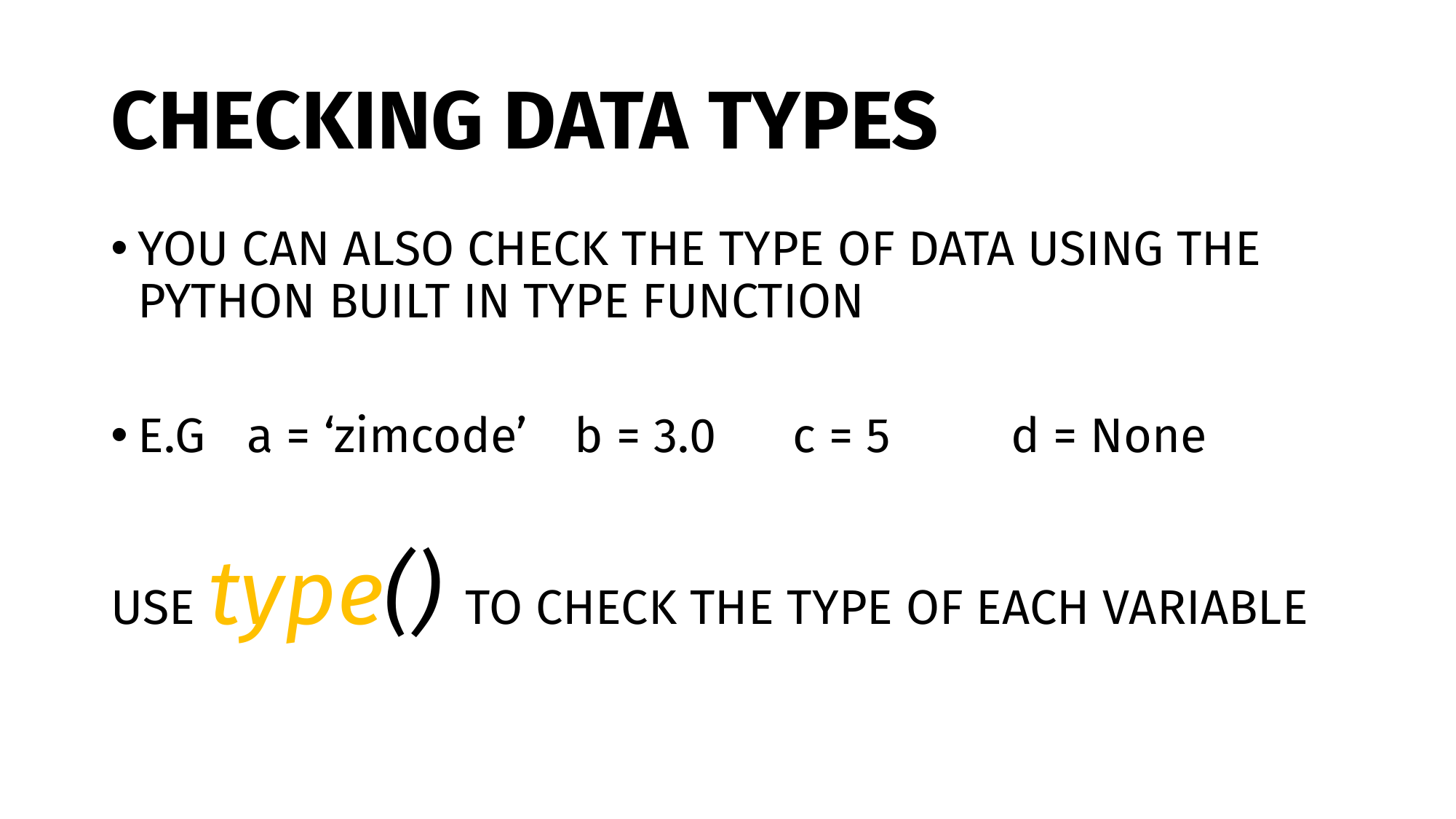

# CHECKING DATA TYPES
YOU CAN ALSO CHECK THE TYPE OF DATA USING THE PYTHON BUILT IN TYPE FUNCTION

E.G 	a = ‘zimcode’	b = 3.0	c = 5		d = None

USE type() TO CHECK THE TYPE OF EACH VARIABLE